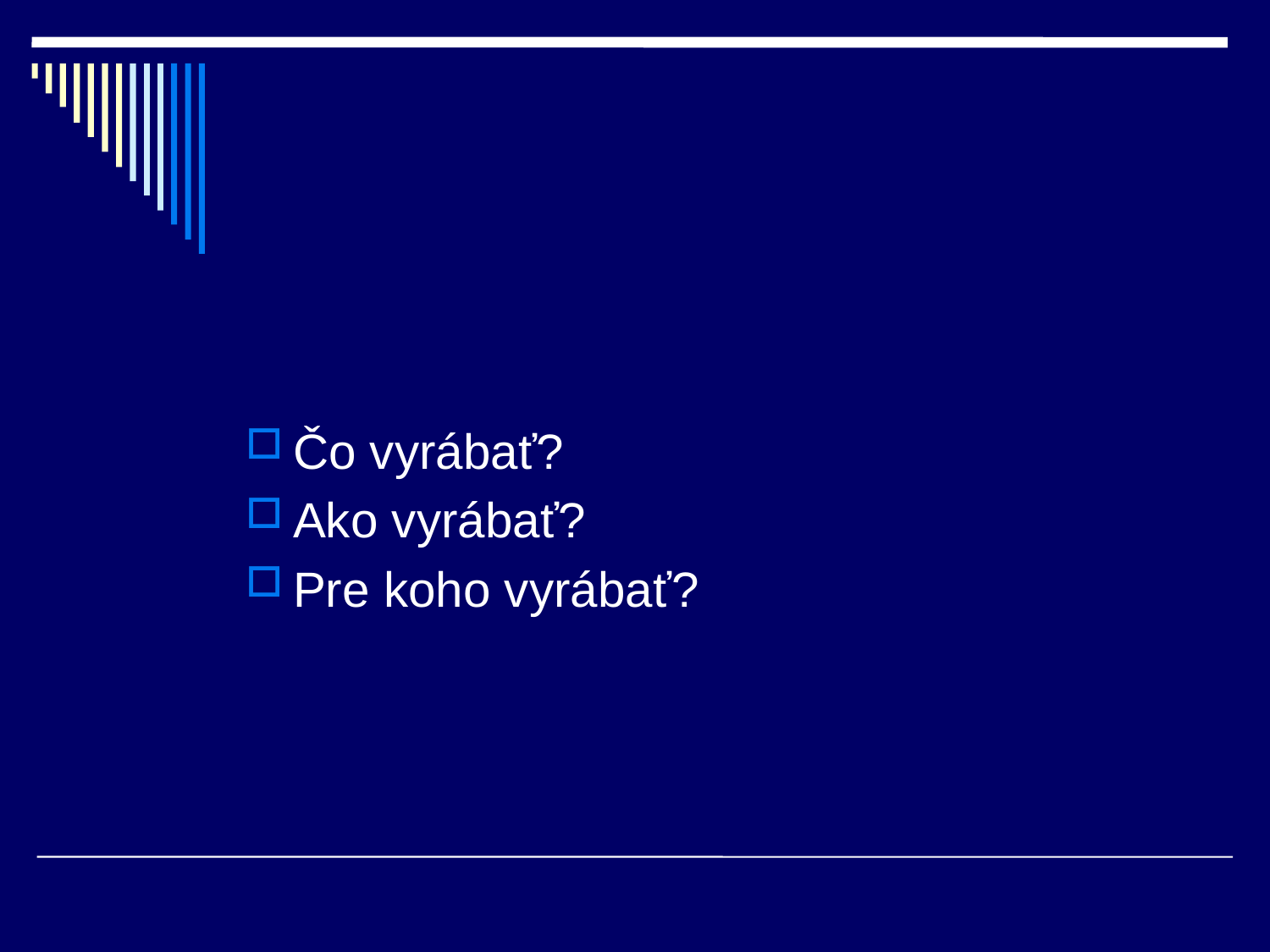

#

Čo vyrábať?
Ako vyrábať?
Pre koho vyrábať?